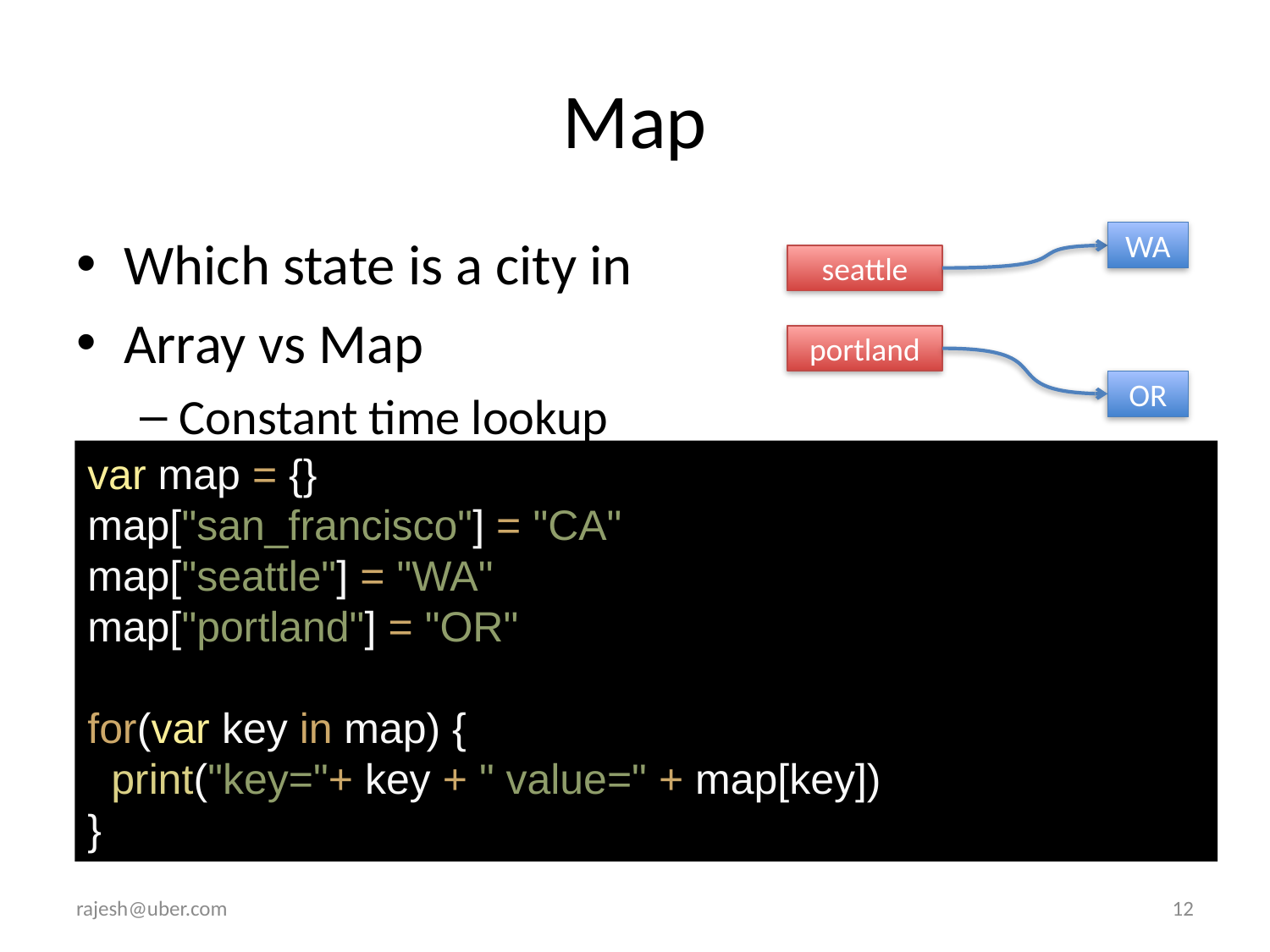

# Map
Which state is a city in
Array vs Map
Constant time lookup

WA
seattle
portland
OR
var map = {}
map["san_francisco"] = "CA"
map["seattle"] = "WA"
map["portland"] = "OR"

for(var key in map) {
  print("key="+ key + " value=" + map[key])
}
rajesh@uber.com
12